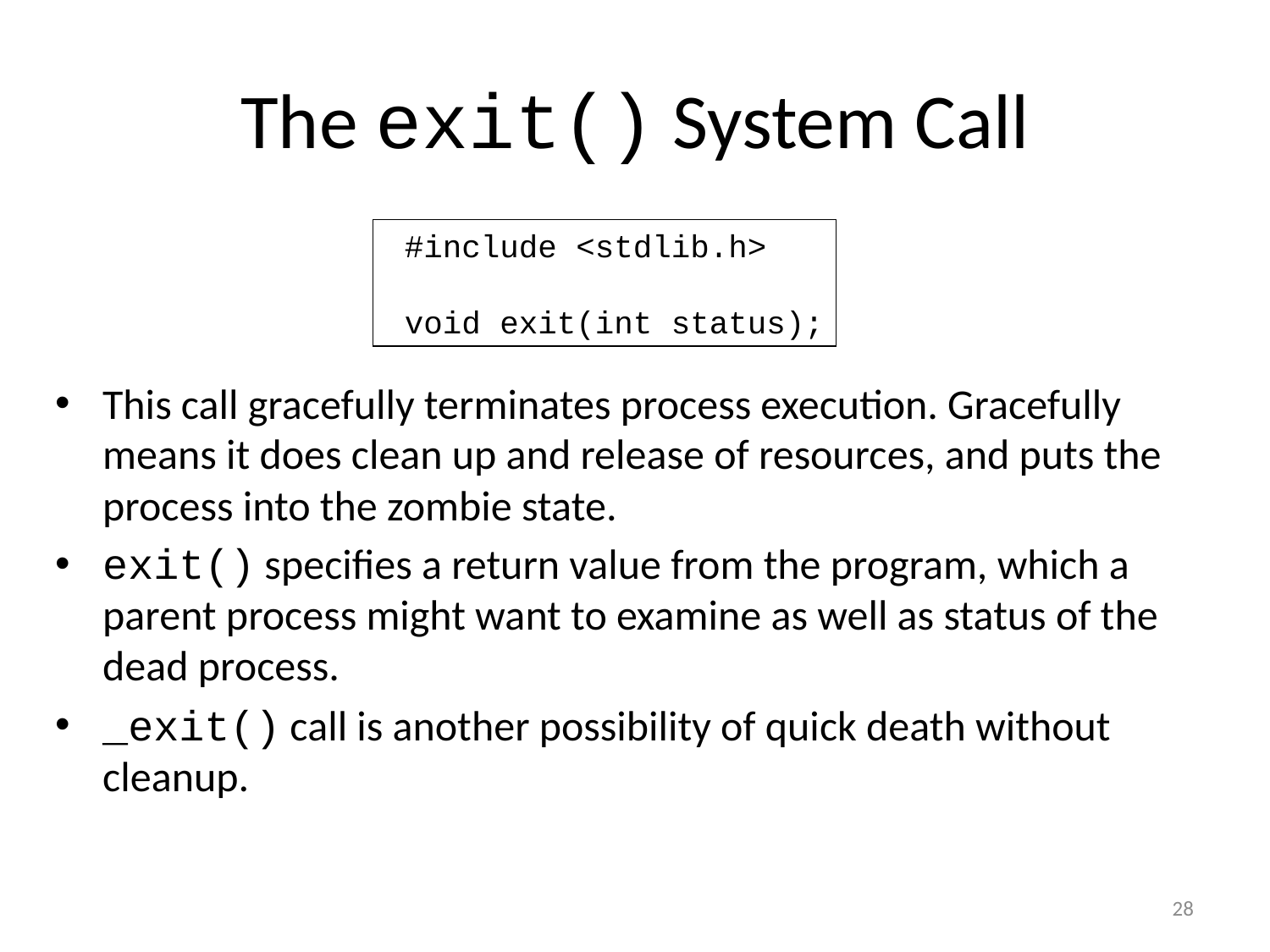

# The exit() System Call
 #include <stdlib.h>

 void exit(int status);
This call gracefully terminates process execution. Gracefully means it does clean up and release of resources, and puts the process into the zombie state.
exit() specifies a return value from the program, which a parent process might want to examine as well as status of the dead process.
_exit() call is another possibility of quick death without cleanup.
28